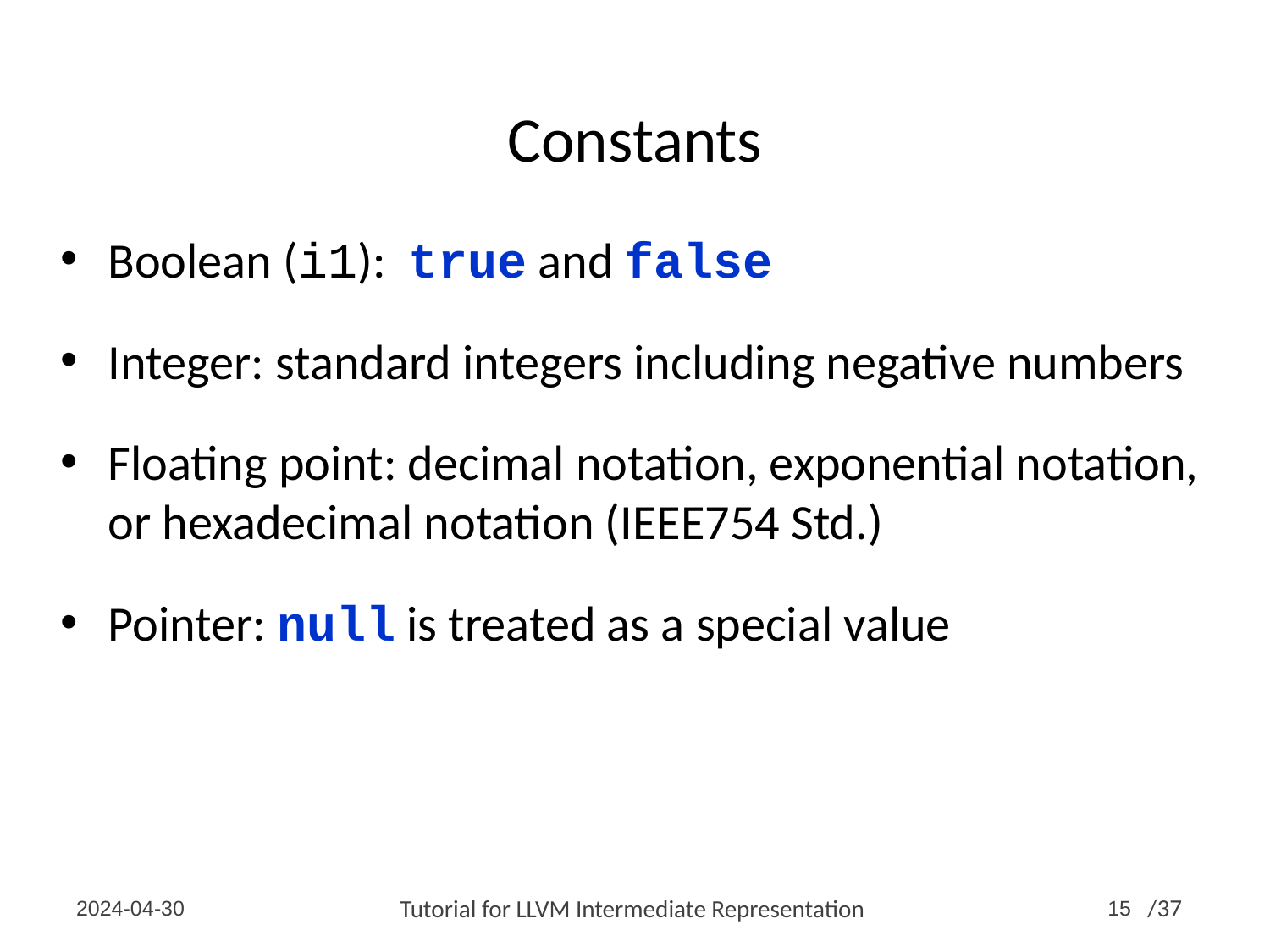

# Constants
Boolean (i1):  true and false
Integer: standard integers including negative numbers
Floating point: decimal notation, exponential notation, or hexadecimal notation (IEEE754 Std.)
Pointer: null is treated as a special value
2024-04-30
Tutorial for LLVM Intermediate Representation
15